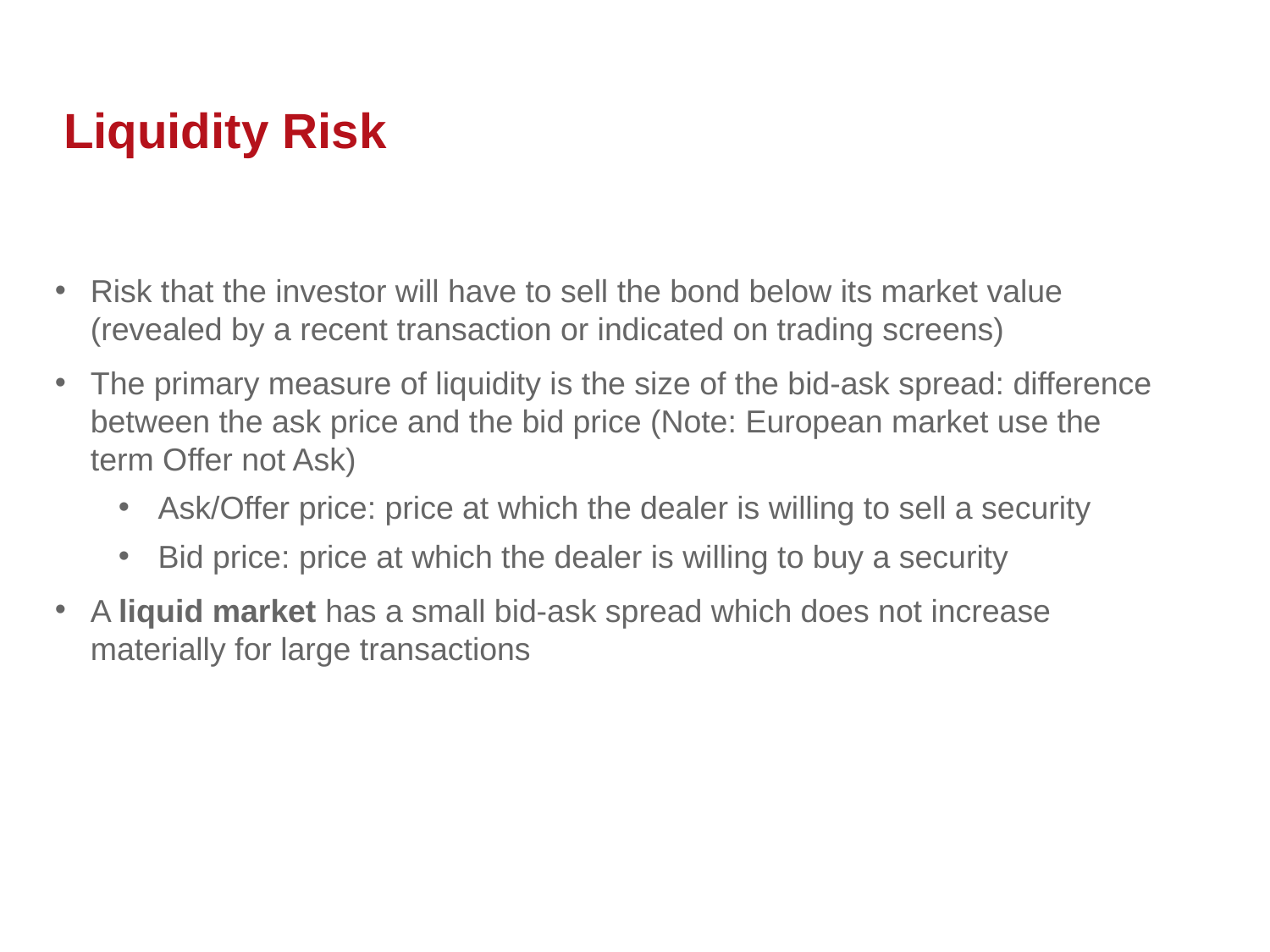

# Liquidity Risk
Risk that the investor will have to sell the bond below its market value (revealed by a recent transaction or indicated on trading screens)
The primary measure of liquidity is the size of the bid-ask spread: difference between the ask price and the bid price (Note: European market use the term Offer not Ask)
Ask/Offer price: price at which the dealer is willing to sell a security
Bid price: price at which the dealer is willing to buy a security
A liquid market has a small bid-ask spread which does not increase materially for large transactions